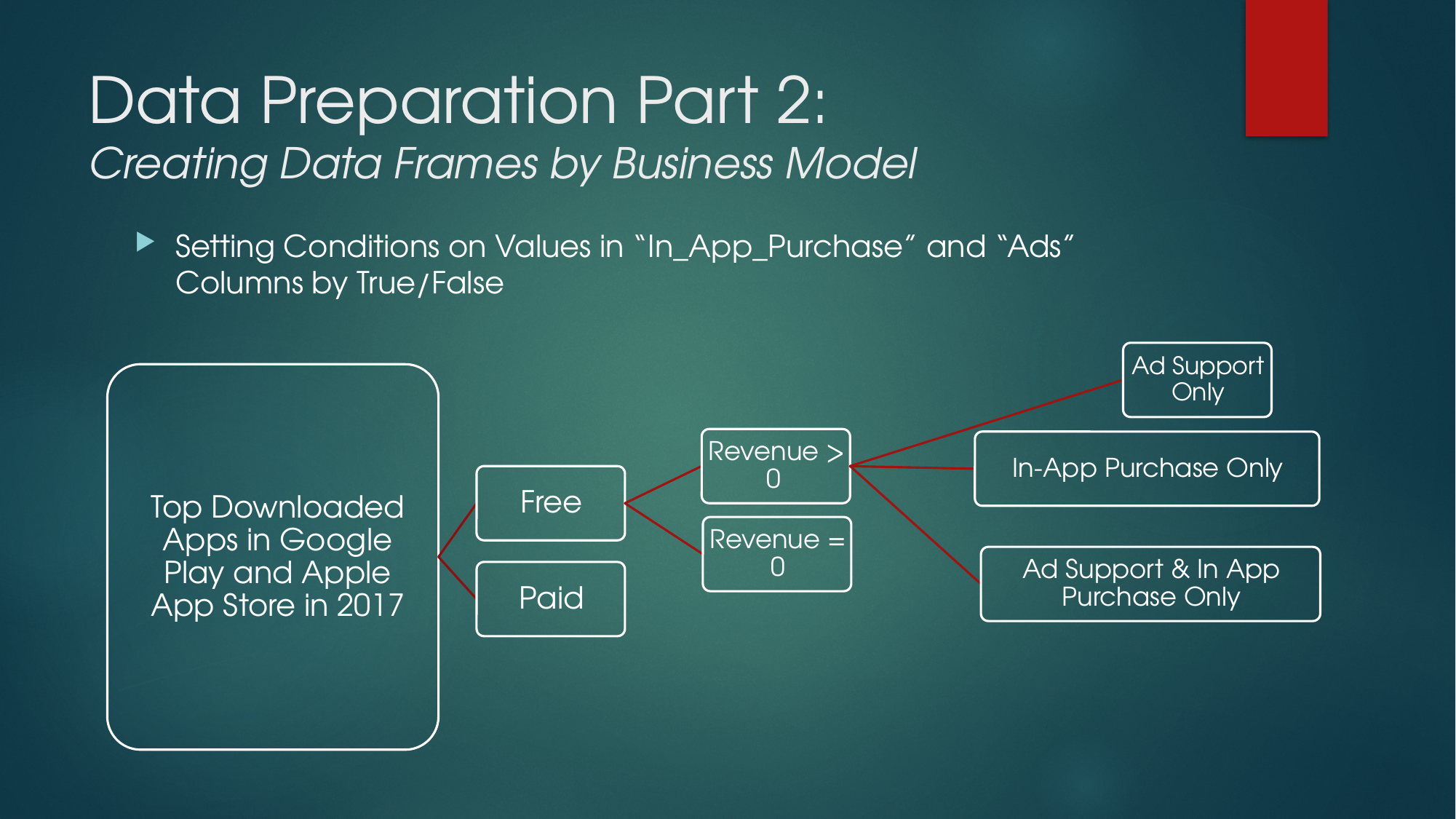

# Data Preparation Part 2: Creating Data Frames by Business Model
Setting Conditions on Values in “In_App_Purchase” and “Ads” Columns by True/False
Top Downloaded Apps in Google Play and Apple App Store in 2017

Free

Revenue > 0

Ad Support Only

In-App Purchase Only

Ad Support & In App Purchase Only

Revenue = 0

Paid